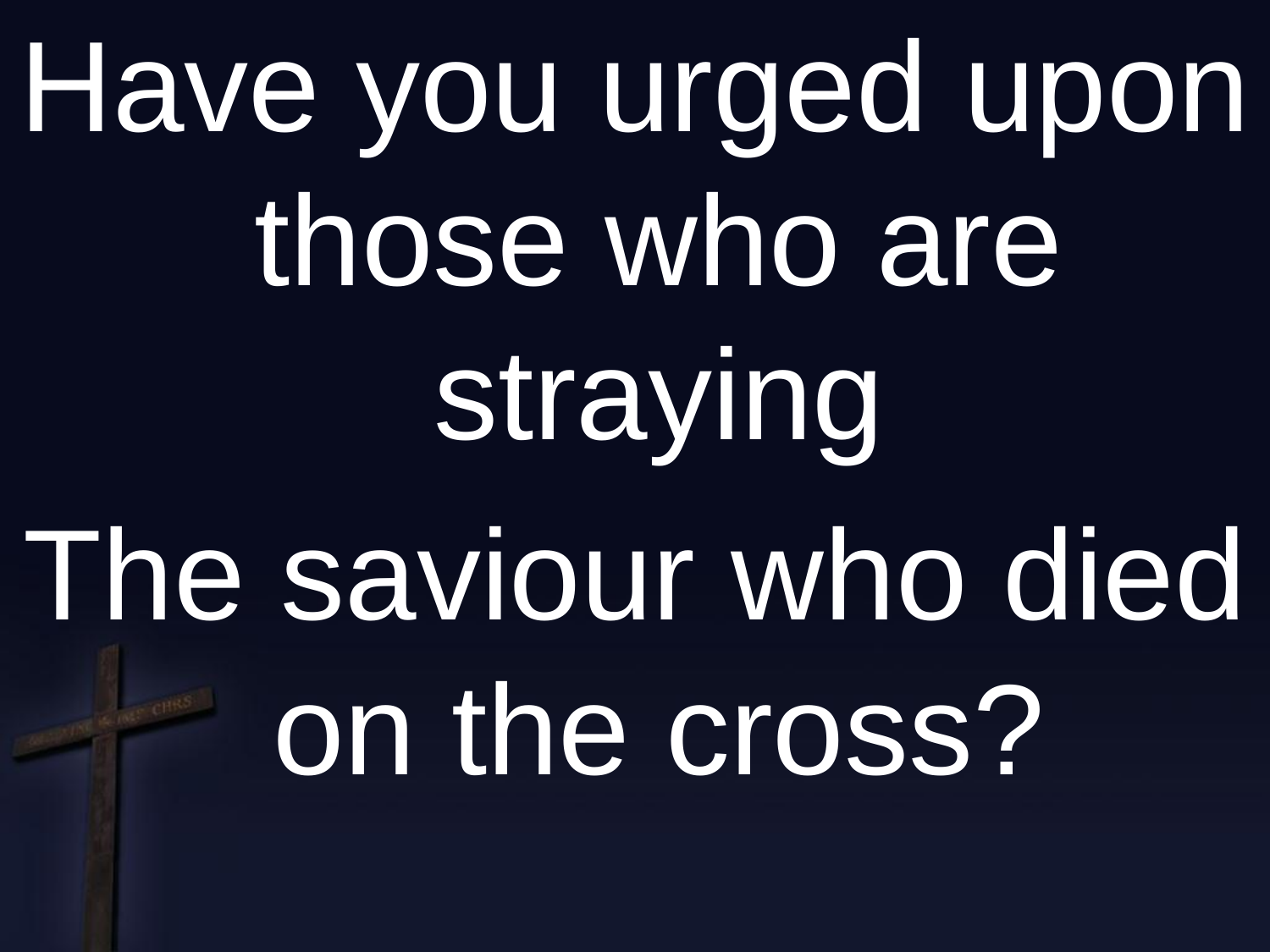

Have you urged upon those who are straying
The saviour who died on the cross?